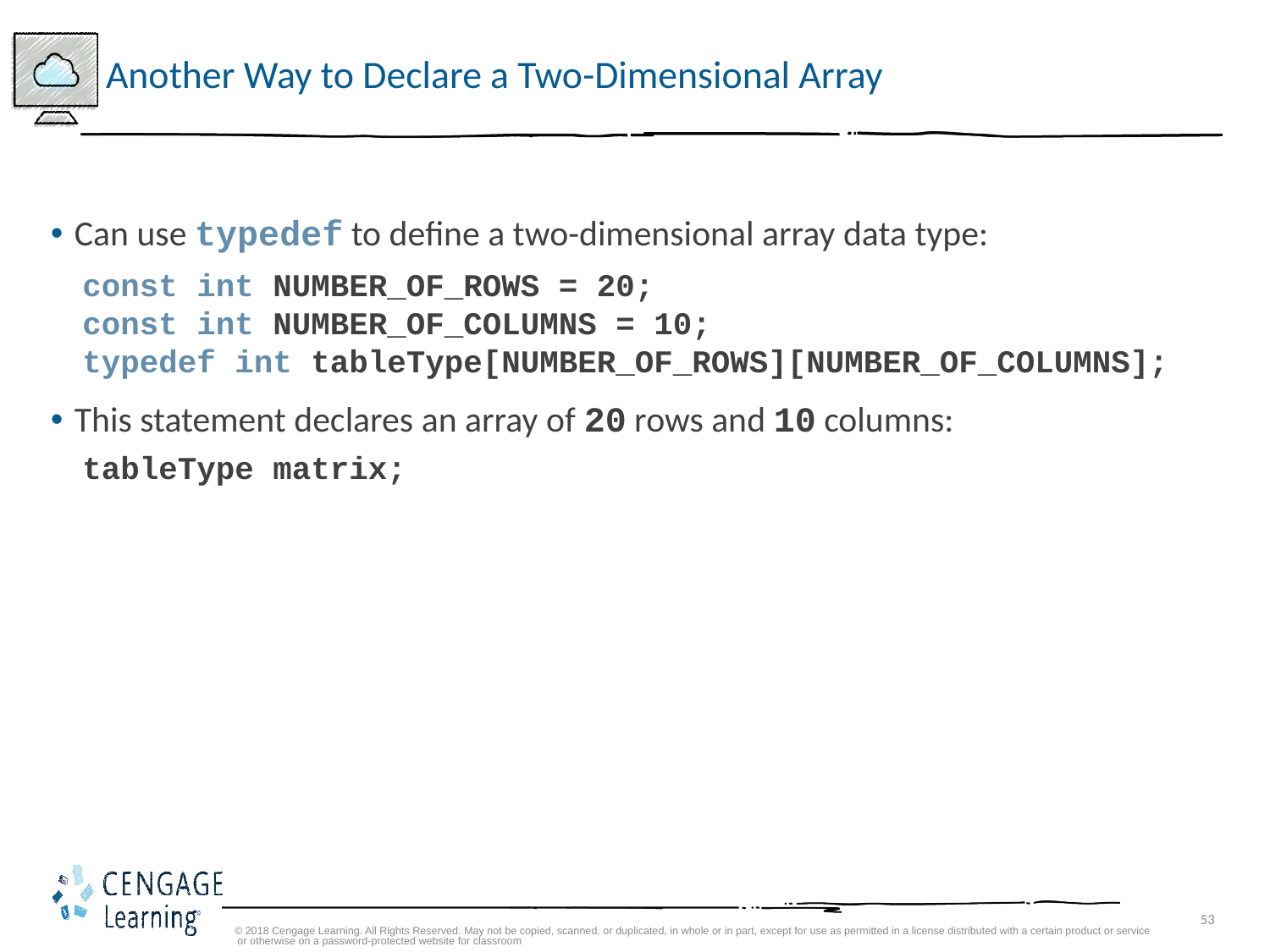

# Another Way to Declare a Two-Dimensional Array
Can use typedef to define a two-dimensional array data type:
const int NUMBER_OF_ROWS = 20;
const int NUMBER_OF_COLUMNS = 10;
typedef int tableType[NUMBER_OF_ROWS][NUMBER_OF_COLUMNS];
This statement declares an array of 20 rows and 10 columns:
tableType matrix;
© 2018 Cengage Learning. All Rights Reserved. May not be copied, scanned, or duplicated, in whole or in part, except for use as permitted in a license distributed with a certain product or service or otherwise on a password-protected website for classroom